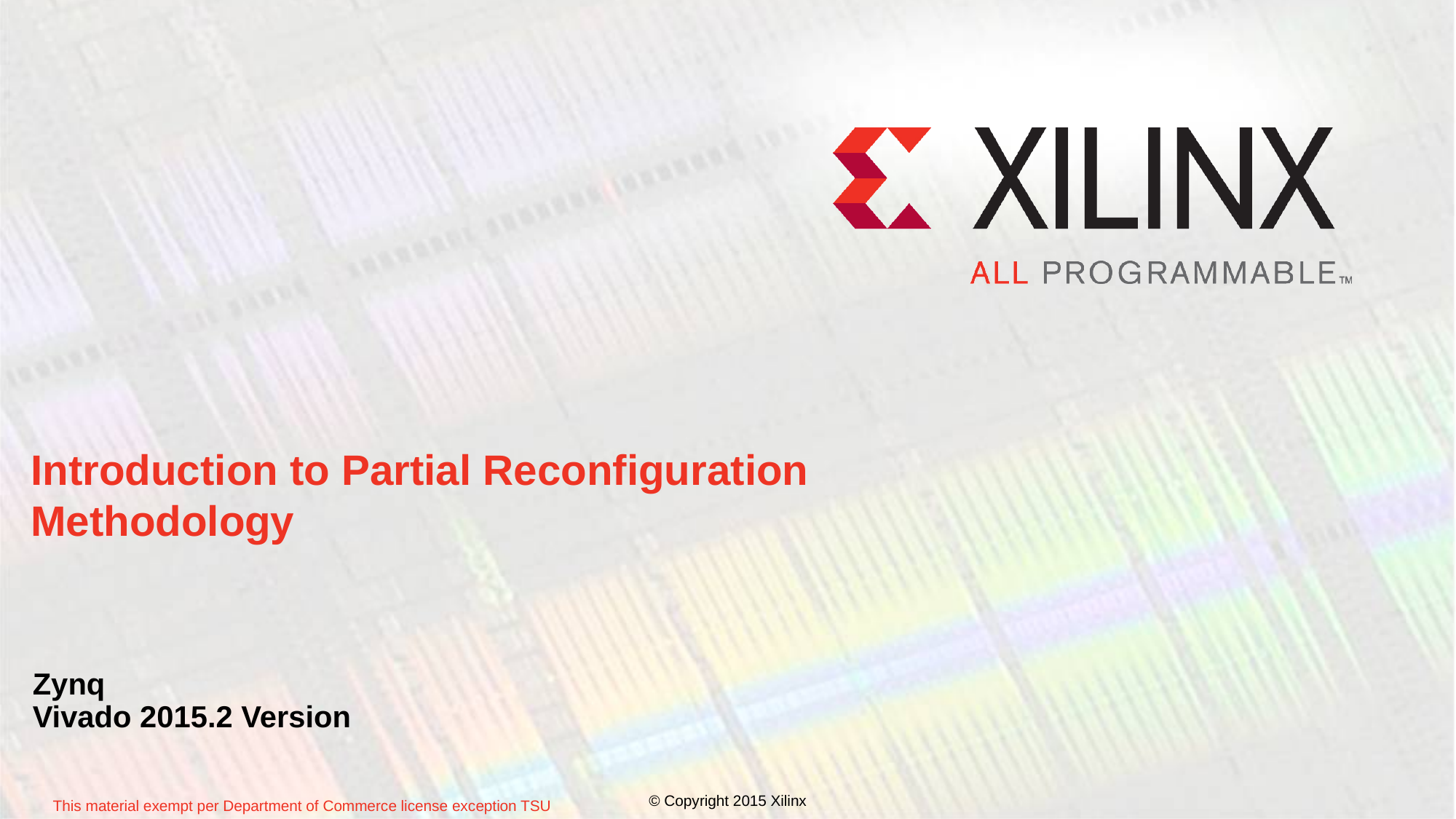

# Introduction to Partial Reconfiguration Methodology
Zynq
Vivado 2015.2 Version
© Copyright 2015 Xilinx